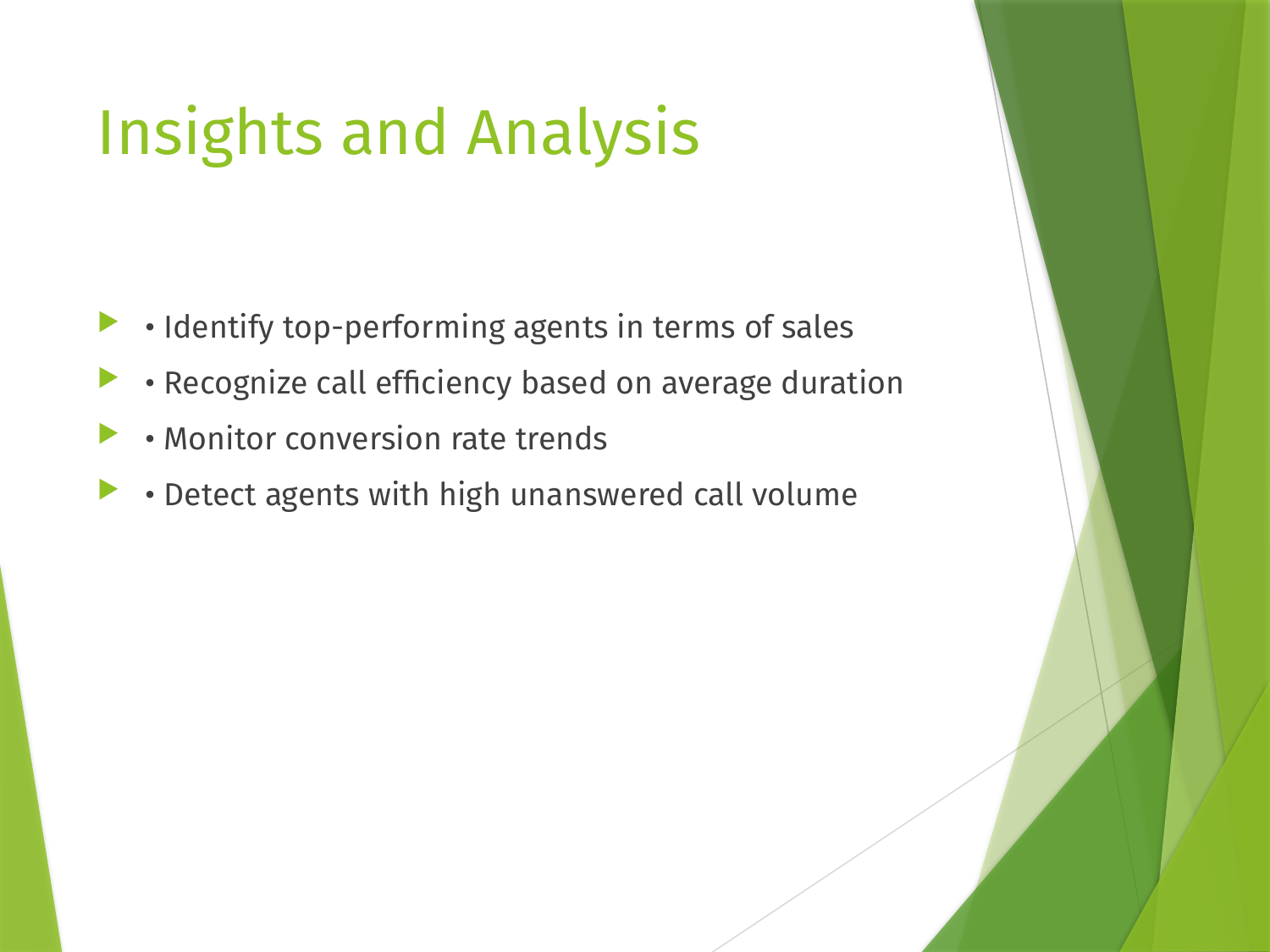

# Insights and Analysis
• Identify top-performing agents in terms of sales
• Recognize call efficiency based on average duration
• Monitor conversion rate trends
• Detect agents with high unanswered call volume